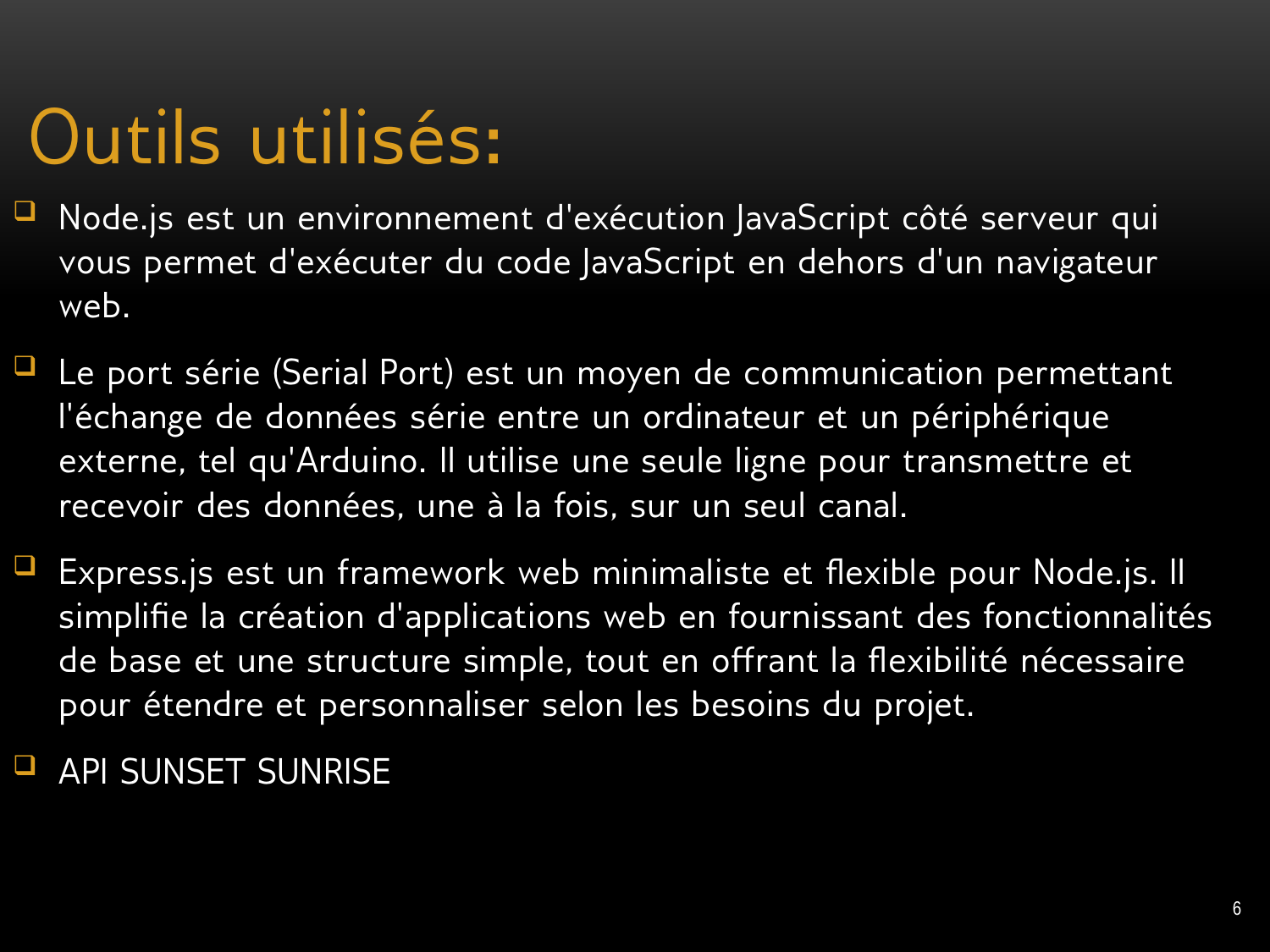

# Outils utilisés:
Node.js est un environnement d'exécution JavaScript côté serveur qui vous permet d'exécuter du code JavaScript en dehors d'un navigateur web.
Le port série (Serial Port) est un moyen de communication permettant l'échange de données série entre un ordinateur et un périphérique externe, tel qu'Arduino. Il utilise une seule ligne pour transmettre et recevoir des données, une à la fois, sur un seul canal.
Express.js est un framework web minimaliste et flexible pour Node.js. Il simplifie la création d'applications web en fournissant des fonctionnalités de base et une structure simple, tout en offrant la flexibilité nécessaire pour étendre et personnaliser selon les besoins du projet.
API SUNSET SUNRISE

6